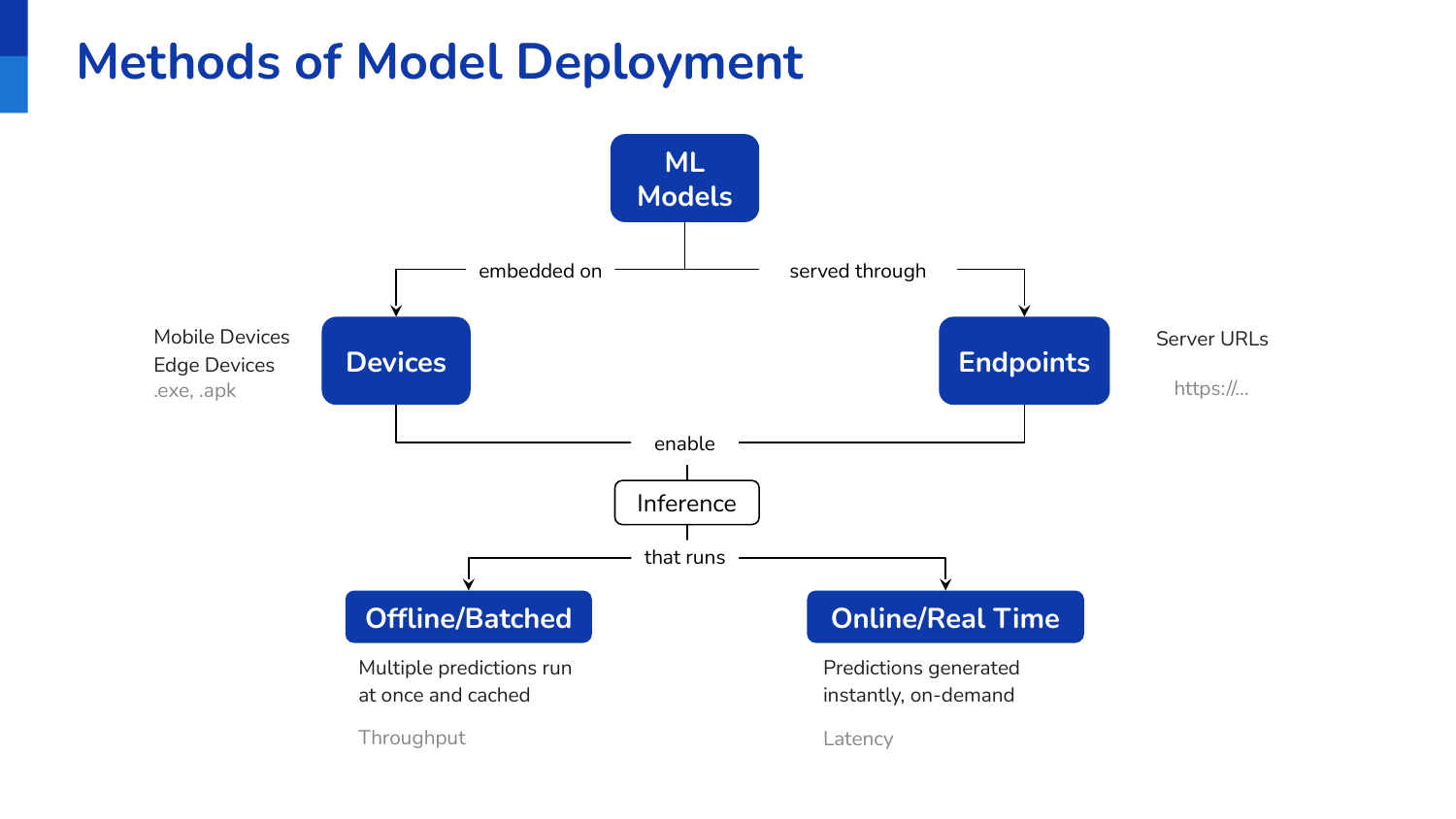

# Methods of Model Deployment
ML Models
embedded on
served through
Mobile Devices
Edge Devices
Server URLs
Devices
Endpoints
https://…
.exe, .apk
enable
Inference
that runs
Offline/Batched
Online/Real Time
Multiple predictions run at once and cached
Predictions generated  instantly, on-demand
Throughput
Latency